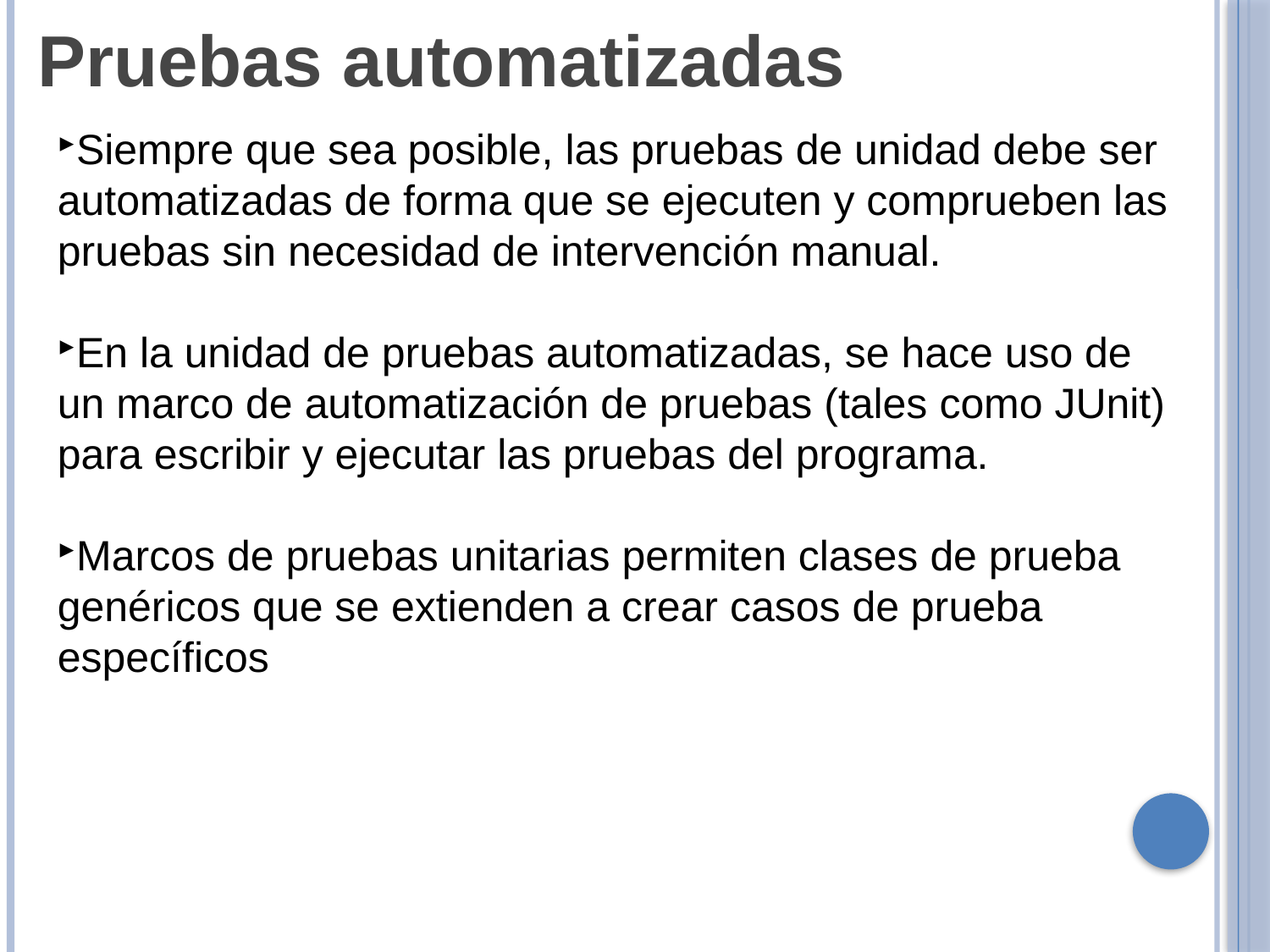

Pruebas automatizadas
Siempre que sea posible, las pruebas de unidad debe ser automatizadas de forma que se ejecuten y comprueben las pruebas sin necesidad de intervención manual.

En la unidad de pruebas automatizadas, se hace uso de un marco de automatización de pruebas (tales como JUnit) para escribir y ejecutar las pruebas del programa.

Marcos de pruebas unitarias permiten clases de prueba genéricos que se extienden a crear casos de prueba específicos